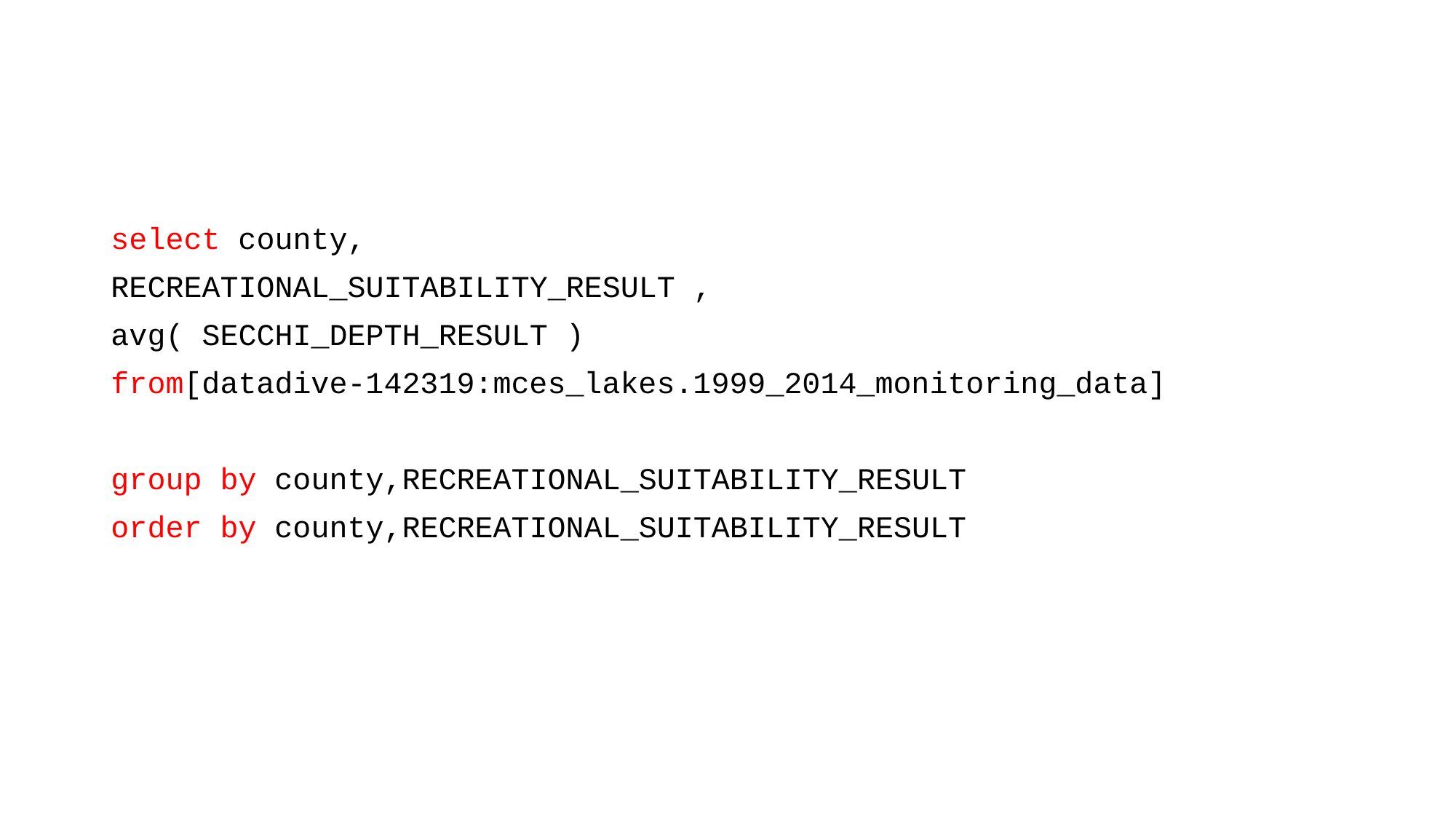

#
select county,
RECREATIONAL_SUITABILITY_RESULT ,
avg( SECCHI_DEPTH_RESULT )
from[datadive-142319:mces_lakes.1999_2014_monitoring_data]

group by county,RECREATIONAL_SUITABILITY_RESULT
order by county,RECREATIONAL_SUITABILITY_RESULT